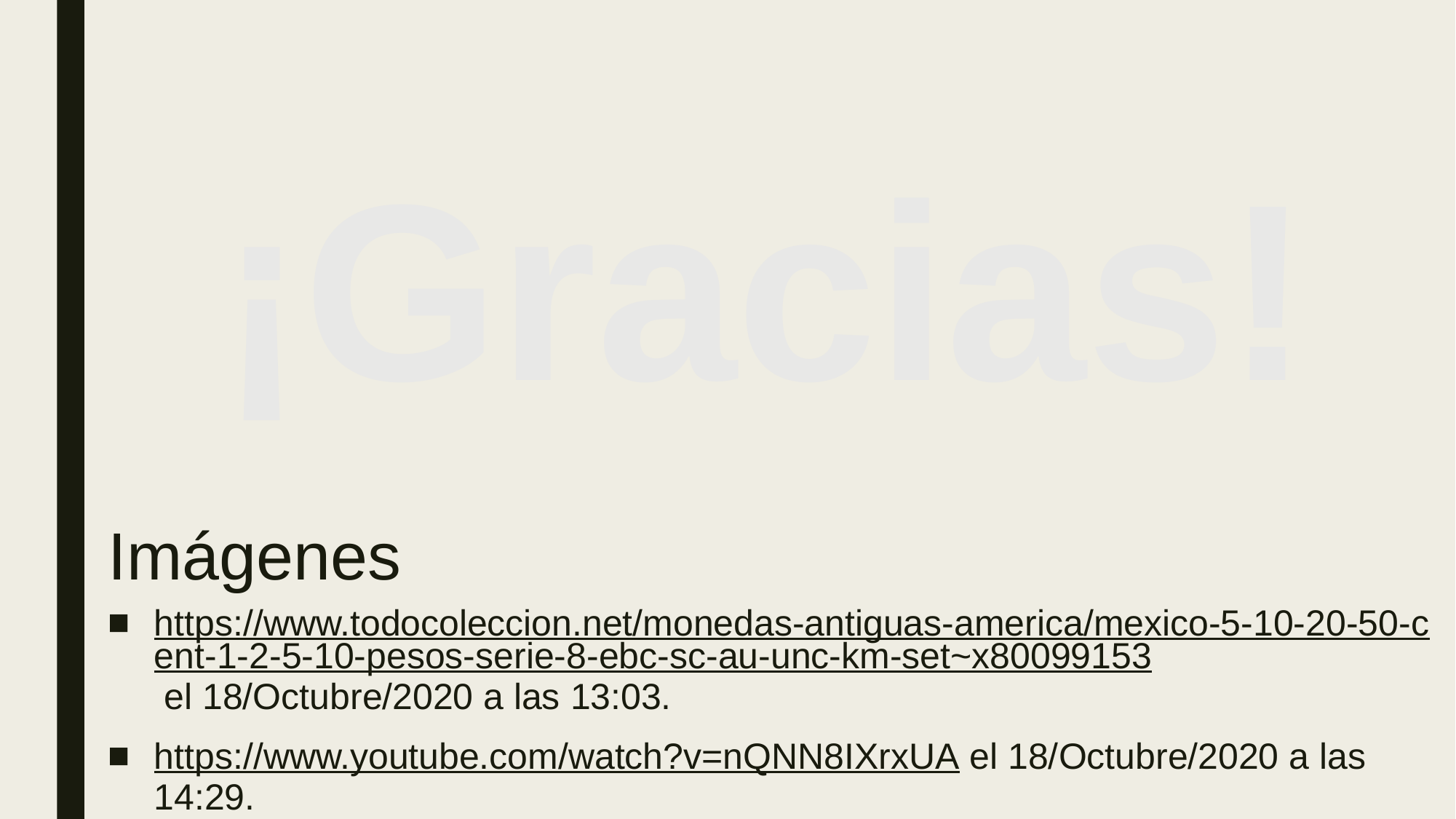

¡Gracias!
# Imágenes
https://www.todocoleccion.net/monedas-antiguas-america/mexico-5-10-20-50-cent-1-2-5-10-pesos-serie-8-ebc-sc-au-unc-km-set~x80099153 el 18/Octubre/2020 a las 13:03.
https://www.youtube.com/watch?v=nQNN8IXrxUA el 18/Octubre/2020 a las 14:29.